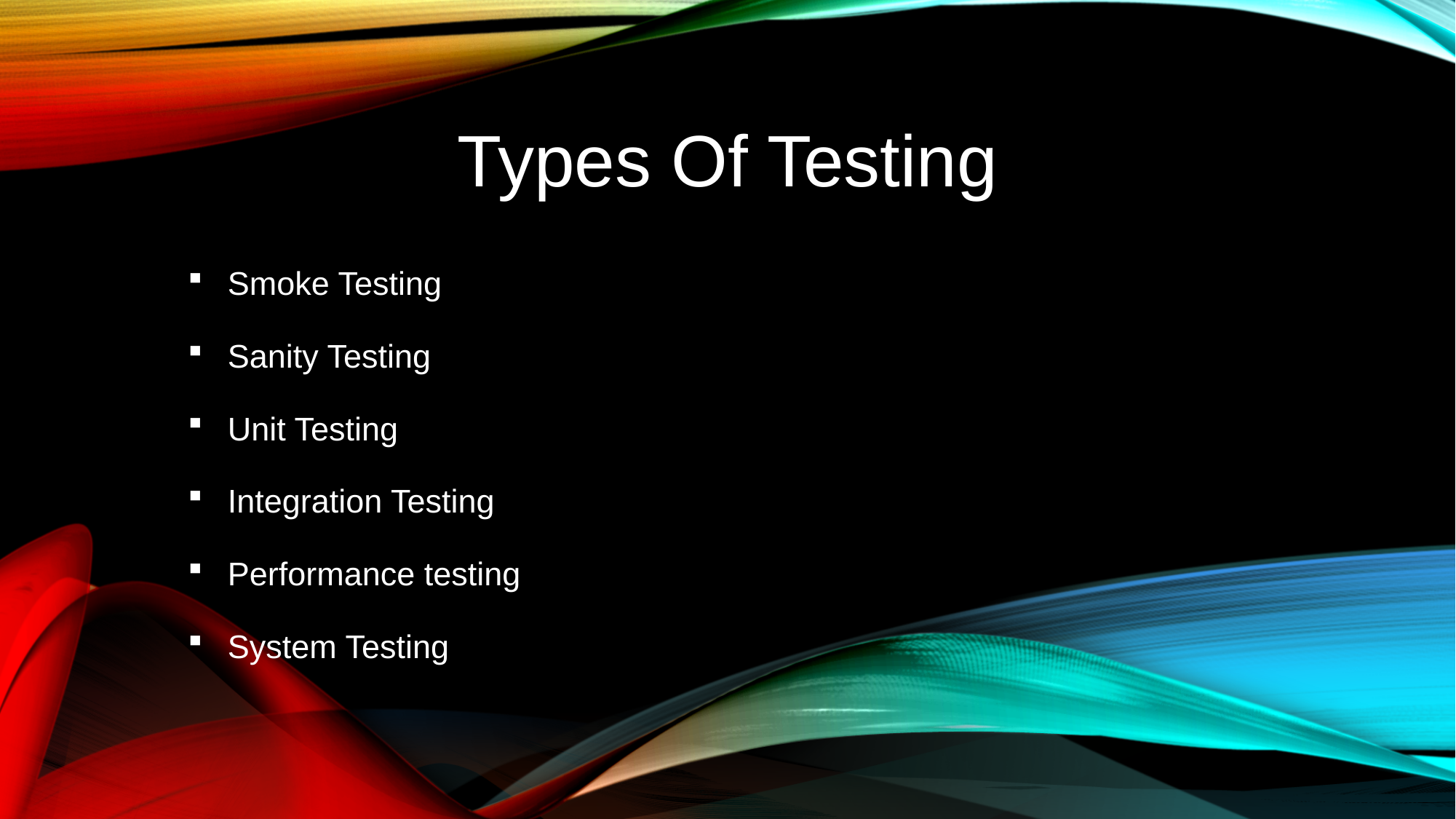

# Types Of Testing
Smoke Testing
Sanity Testing
Unit Testing
Integration Testing
Performance testing
System Testing